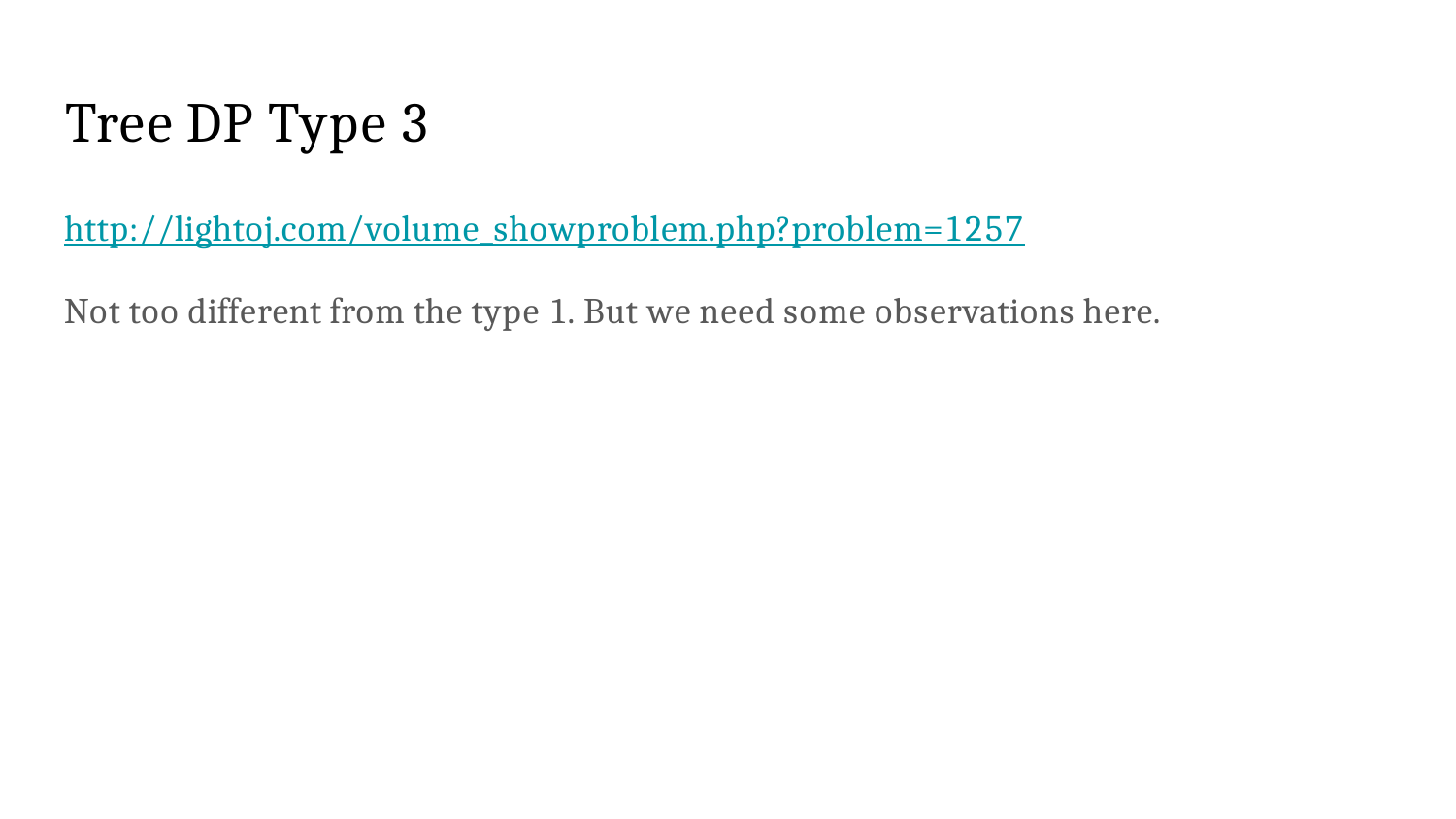

# Tree DP Type 3
http://lightoj.com/volume_showproblem.php?problem=1257
Not too different from the type 1. But we need some observations here.